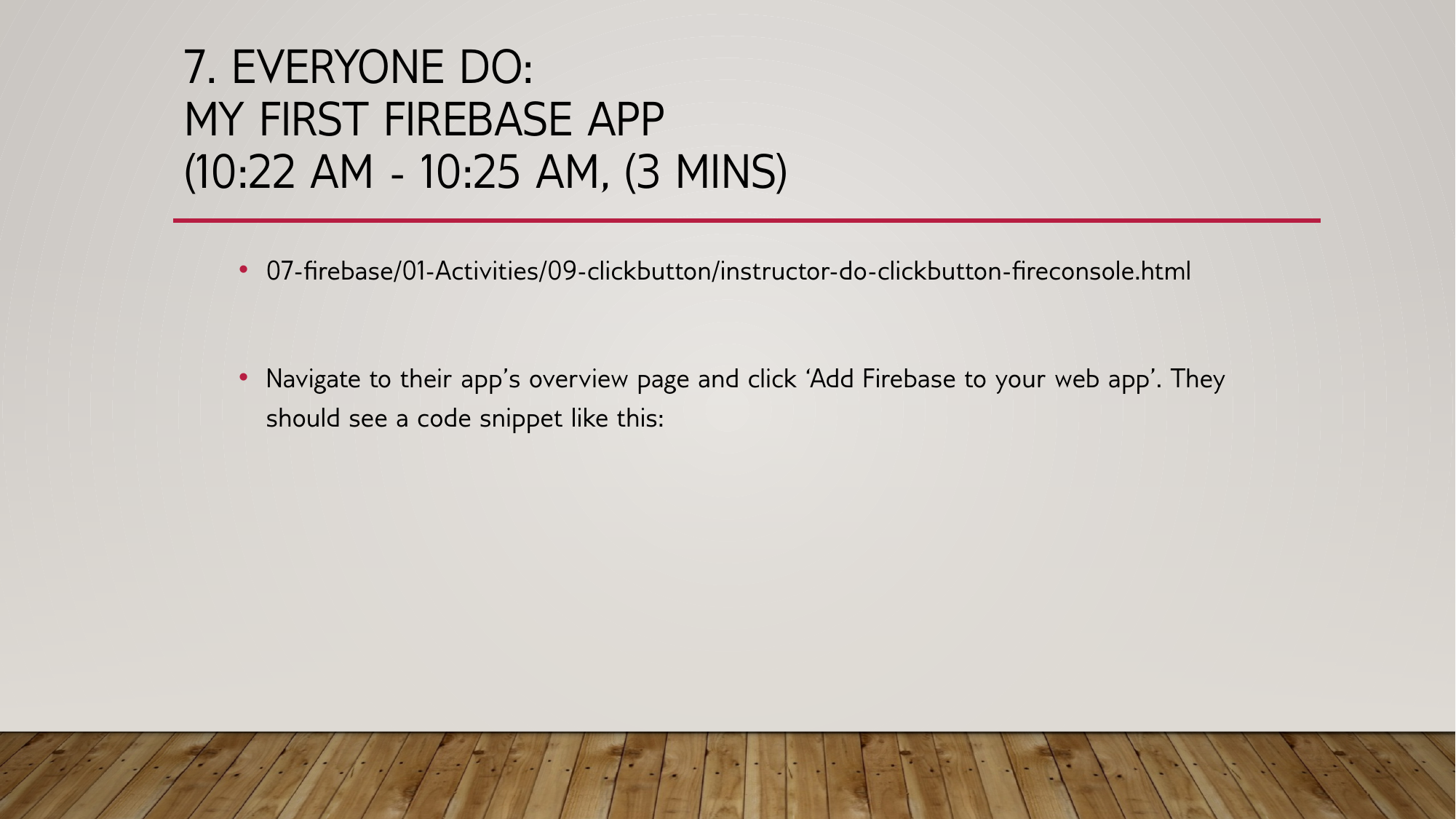

# 7. Everyone Do: My First Firebase App (10:22 AM - 10:25 AM, (3 mins)
07-firebase/01-Activities/09-clickbutton/instructor-do-clickbutton-fireconsole.html

Navigate to their app’s overview page and click ‘Add Firebase to your web app’. They should see a code snippet like this: